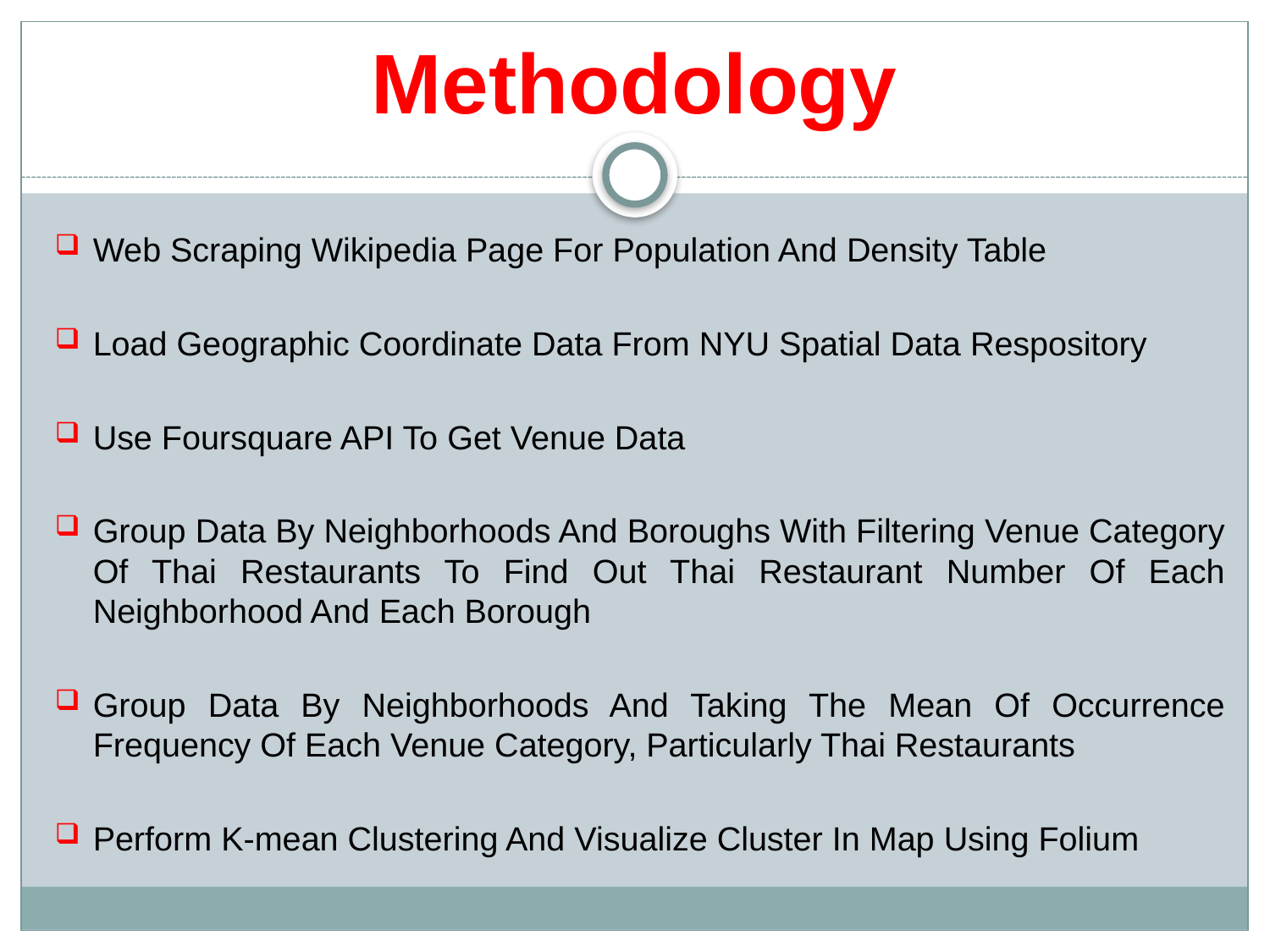

# Methodology
Web Scraping Wikipedia Page For Population And Density Table

Load Geographic Coordinate Data From NYU Spatial Data Respository

Use Foursquare API To Get Venue Data

Group Data By Neighborhoods And Boroughs With Filtering Venue Category Of Thai Restaurants To Find Out Thai Restaurant Number Of Each Neighborhood And Each Borough

Group Data By Neighborhoods And Taking The Mean Of Occurrence Frequency Of Each Venue Category, Particularly Thai Restaurants

Perform K-mean Clustering And Visualize Cluster In Map Using Folium